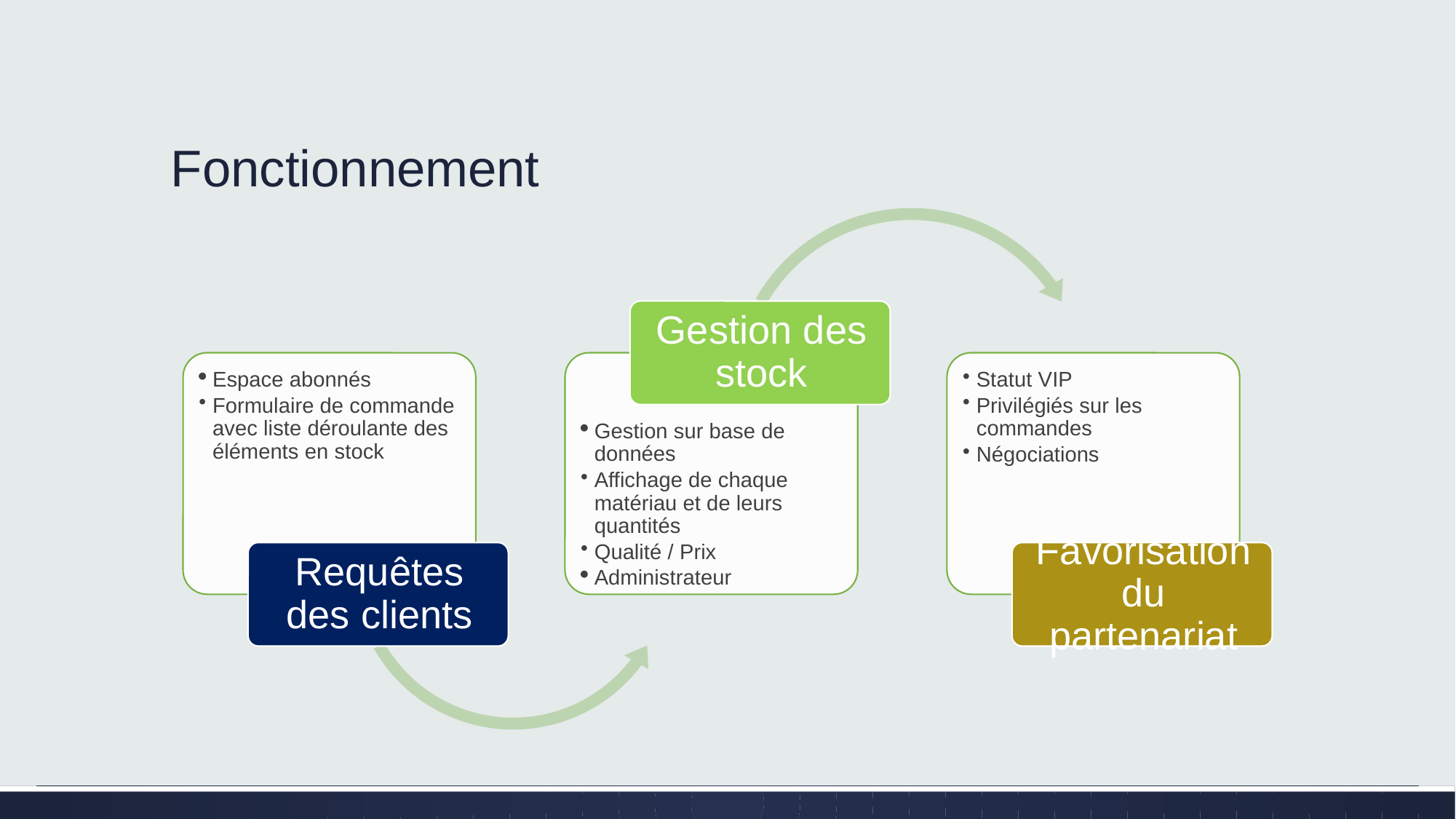

# Fonctionnement
Espace abonnés
Formulaire de commande avec liste déroulante des éléments en stock
Requêtes des clients
Gestion sur base de données
Affichage de chaque matériau et de leurs quantités
Qualité / Prix
Administrateur

Gestion des stock
Statut VIP
Privilégiés sur les commandes
Négociations
Favorisation du partenariat